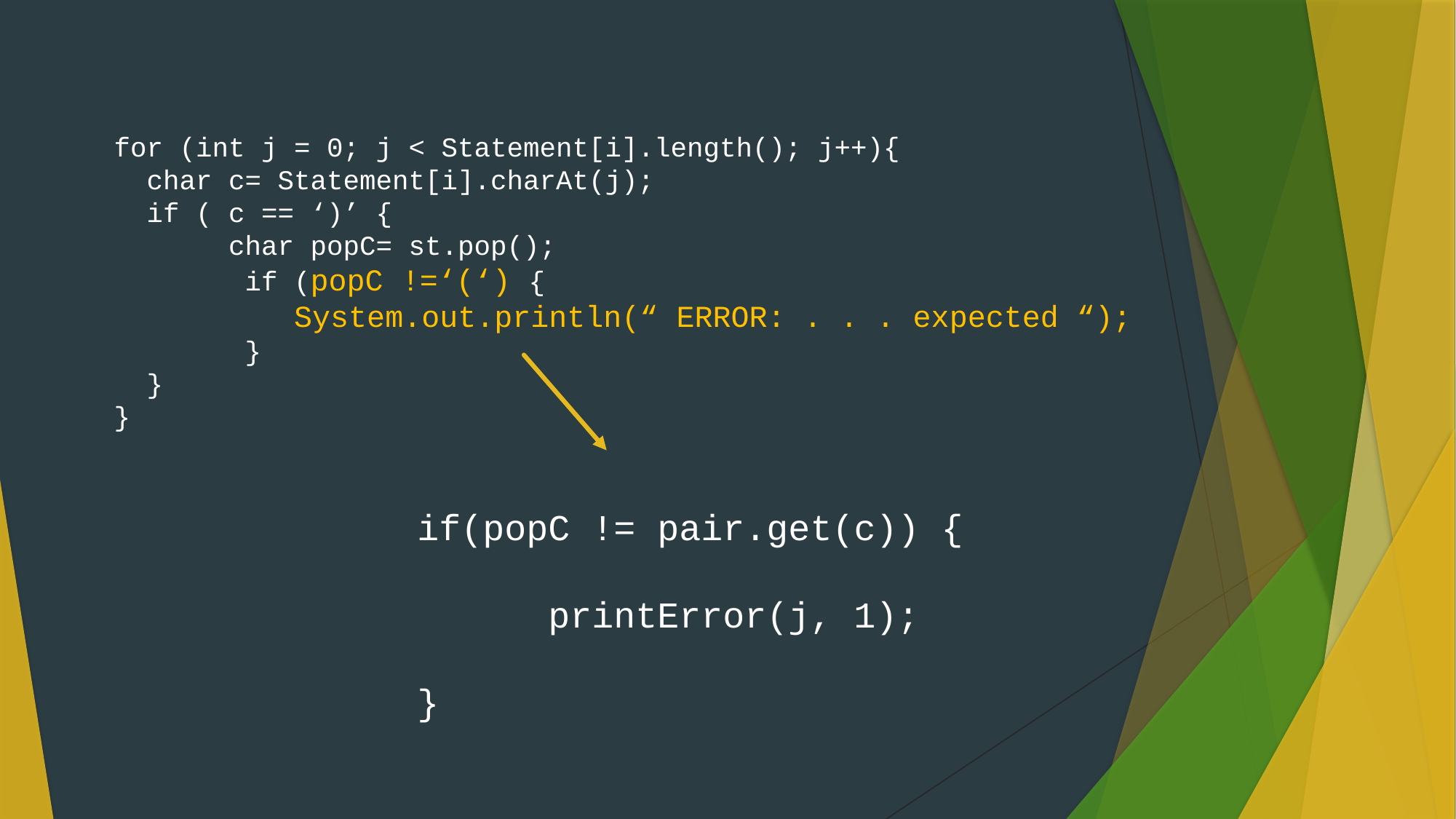

for (int j = 0; j < Statement[i].length(); j++){
  char c= Statement[i].charAt(j);
  if ( c == ‘)’ {
       char popC= st.pop();
        if (popC !=‘(‘) {
           System.out.println(“ ERROR: . . . expected “);
        }
  }
}
if(popC != pair.get(c)) {
	 printError(j, 1);
}